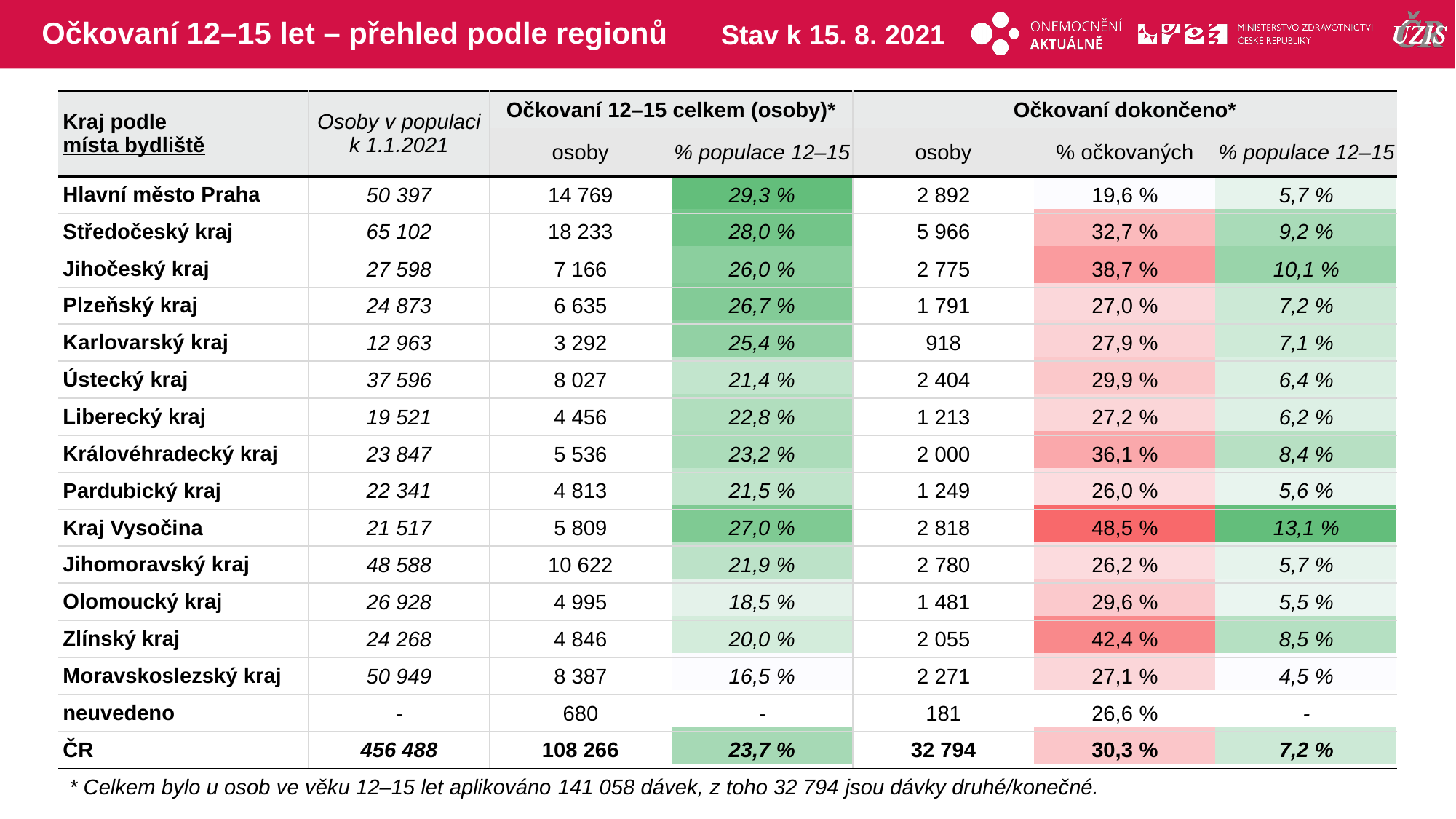

# Očkovaní 12–15 let – přehled podle regionů
Stav k 15. 8. 2021
| Kraj podle místa bydliště | Osoby v populaci k 1.1.2021 | Očkovaní 12–15 celkem (osoby)\* |  | Očkovaní dokončeno\* |  |  |
| --- | --- | --- | --- | --- | --- | --- |
|  |  | osoby | % populace 12–15 | osoby | % očkovaných | % populace 12–15 |
| Hlavní město Praha | 50 397 | 14 769 | 29,3 % | 2 892 | 19,6 % | 5,7 % |
| Středočeský kraj | 65 102 | 18 233 | 28,0 % | 5 966 | 32,7 % | 9,2 % |
| Jihočeský kraj | 27 598 | 7 166 | 26,0 % | 2 775 | 38,7 % | 10,1 % |
| Plzeňský kraj | 24 873 | 6 635 | 26,7 % | 1 791 | 27,0 % | 7,2 % |
| Karlovarský kraj | 12 963 | 3 292 | 25,4 % | 918 | 27,9 % | 7,1 % |
| Ústecký kraj | 37 596 | 8 027 | 21,4 % | 2 404 | 29,9 % | 6,4 % |
| Liberecký kraj | 19 521 | 4 456 | 22,8 % | 1 213 | 27,2 % | 6,2 % |
| Královéhradecký kraj | 23 847 | 5 536 | 23,2 % | 2 000 | 36,1 % | 8,4 % |
| Pardubický kraj | 22 341 | 4 813 | 21,5 % | 1 249 | 26,0 % | 5,6 % |
| Kraj Vysočina | 21 517 | 5 809 | 27,0 % | 2 818 | 48,5 % | 13,1 % |
| Jihomoravský kraj | 48 588 | 10 622 | 21,9 % | 2 780 | 26,2 % | 5,7 % |
| Olomoucký kraj | 26 928 | 4 995 | 18,5 % | 1 481 | 29,6 % | 5,5 % |
| Zlínský kraj | 24 268 | 4 846 | 20,0 % | 2 055 | 42,4 % | 8,5 % |
| Moravskoslezský kraj | 50 949 | 8 387 | 16,5 % | 2 271 | 27,1 % | 4,5 % |
| neuvedeno | - | 680 | - | 181 | 26,6 % | - |
| ČR | 456 488 | 108 266 | 23,7 % | 32 794 | 30,3 % | 7,2 % |
|  |  |  |  |  |  |
| --- | --- | --- | --- | --- | --- |
|  |  |  |  |  |  |
|  |  |  |  |  |  |
|  |  |  |  |  |  |
|  |  |  |  |  |  |
|  |  |  |  |  |  |
|  |  |  |  |  |  |
|  |  |  |  |  |  |
|  |  |  |  |  |  |
|  |  |  |  |  |  |
|  |  |  |  |  |  |
|  |  |  |  |  |  |
|  |  |  |  |  |  |
|  |  |  |  |  |  |
|  |  |  |  |  |  |
|  |  |  |  |  |  |
* Celkem bylo u osob ve věku 12–15 let aplikováno 141 058 dávek, z toho 32 794 jsou dávky druhé/konečné.